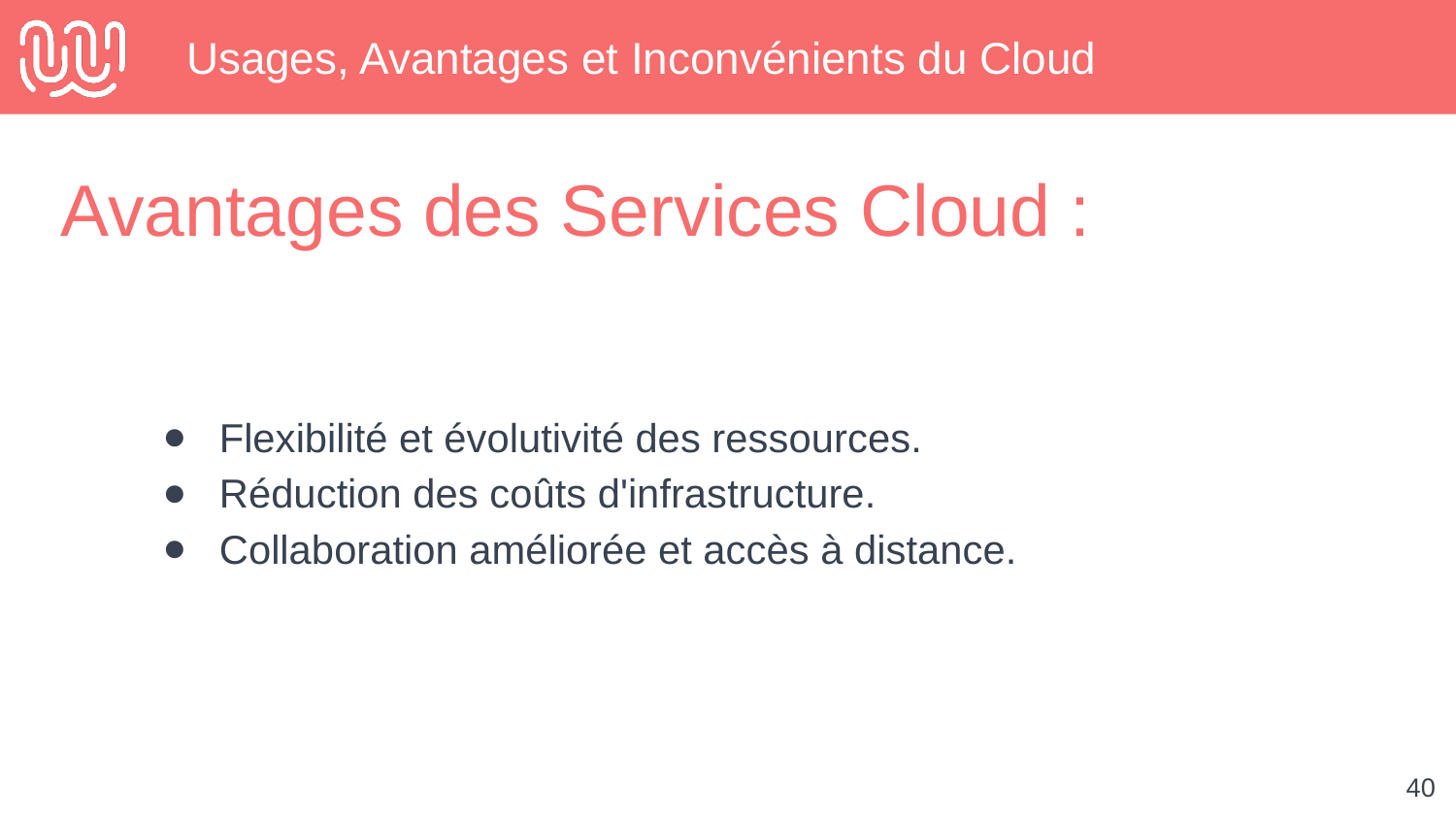

# Usages, Avantages et Inconvénients du Cloud

Avantages des Services Cloud :
Flexibilité et évolutivité des ressources.
Réduction des coûts d'infrastructure.
Collaboration améliorée et accès à distance.

40